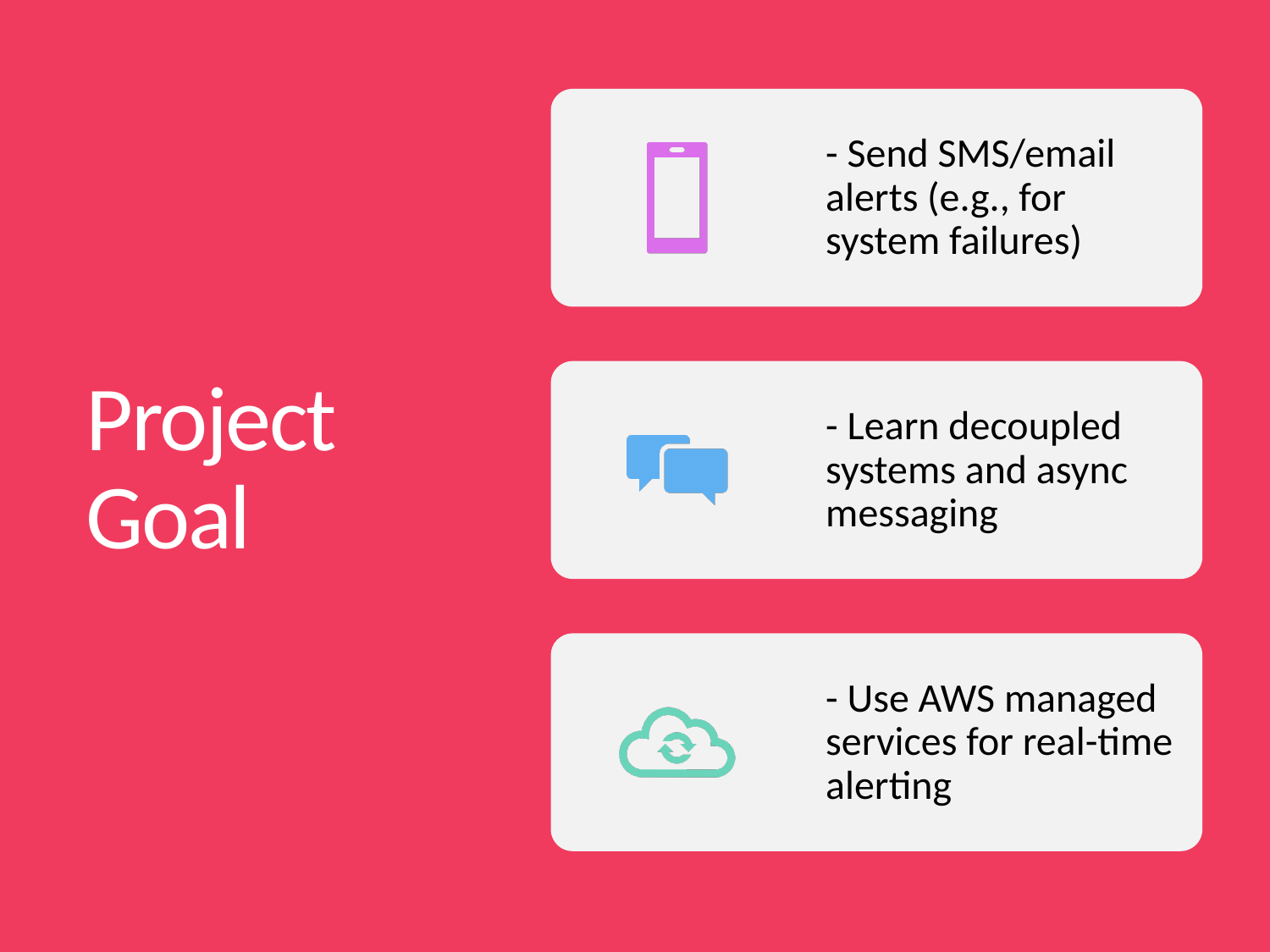

# Project Goal
- Send SMS/email alerts (e.g., for system failures)
- Learn decoupled systems and async messaging
- Use AWS managed services for real-time alerting